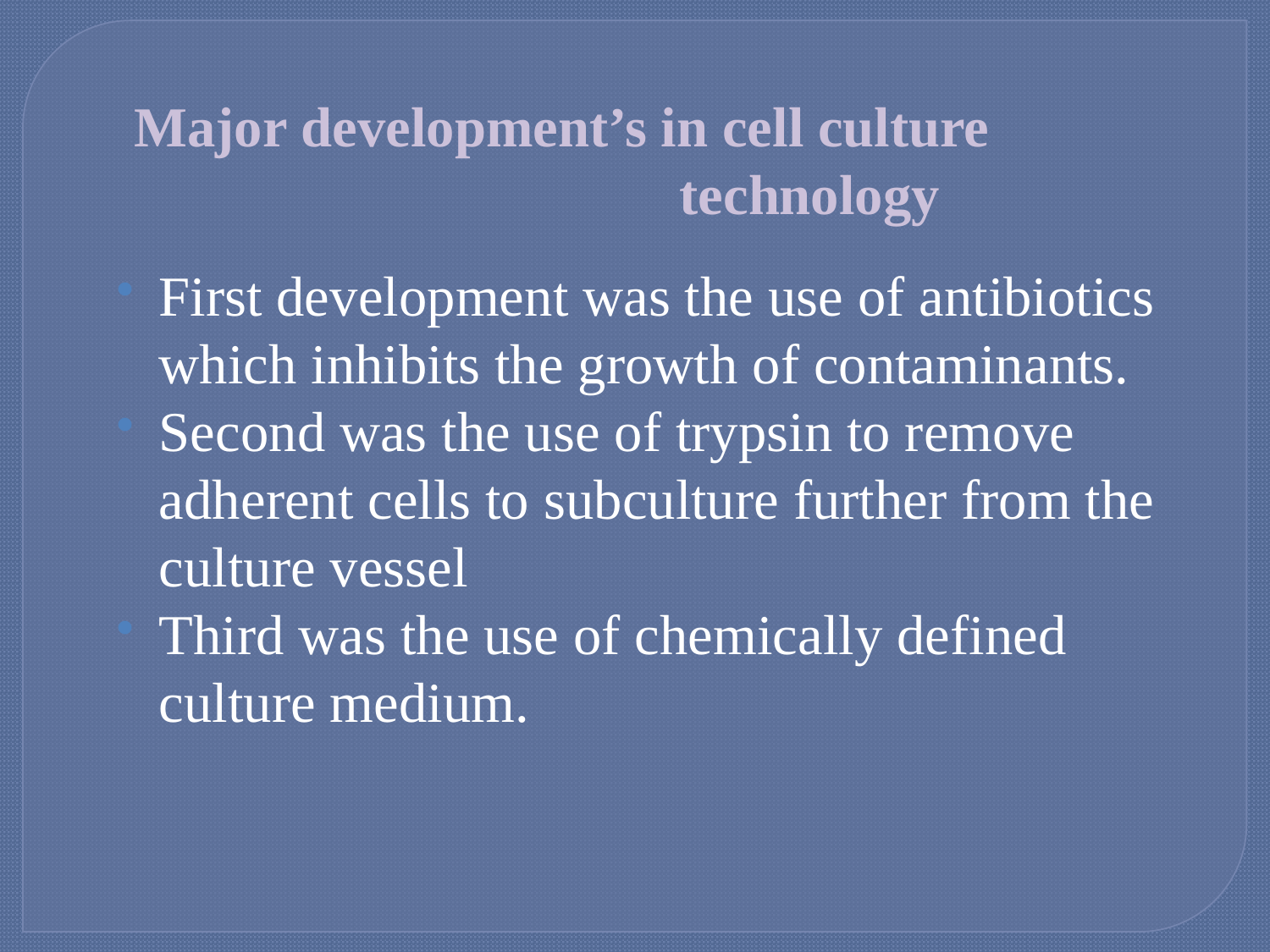

Major development’s in cell culture                                    technology
First development was the use of antibiotics which inhibits the growth of contaminants.
Second was the use of trypsin to remove adherent cells to subculture further from the culture vessel
Third was the use of chemically defined culture medium.